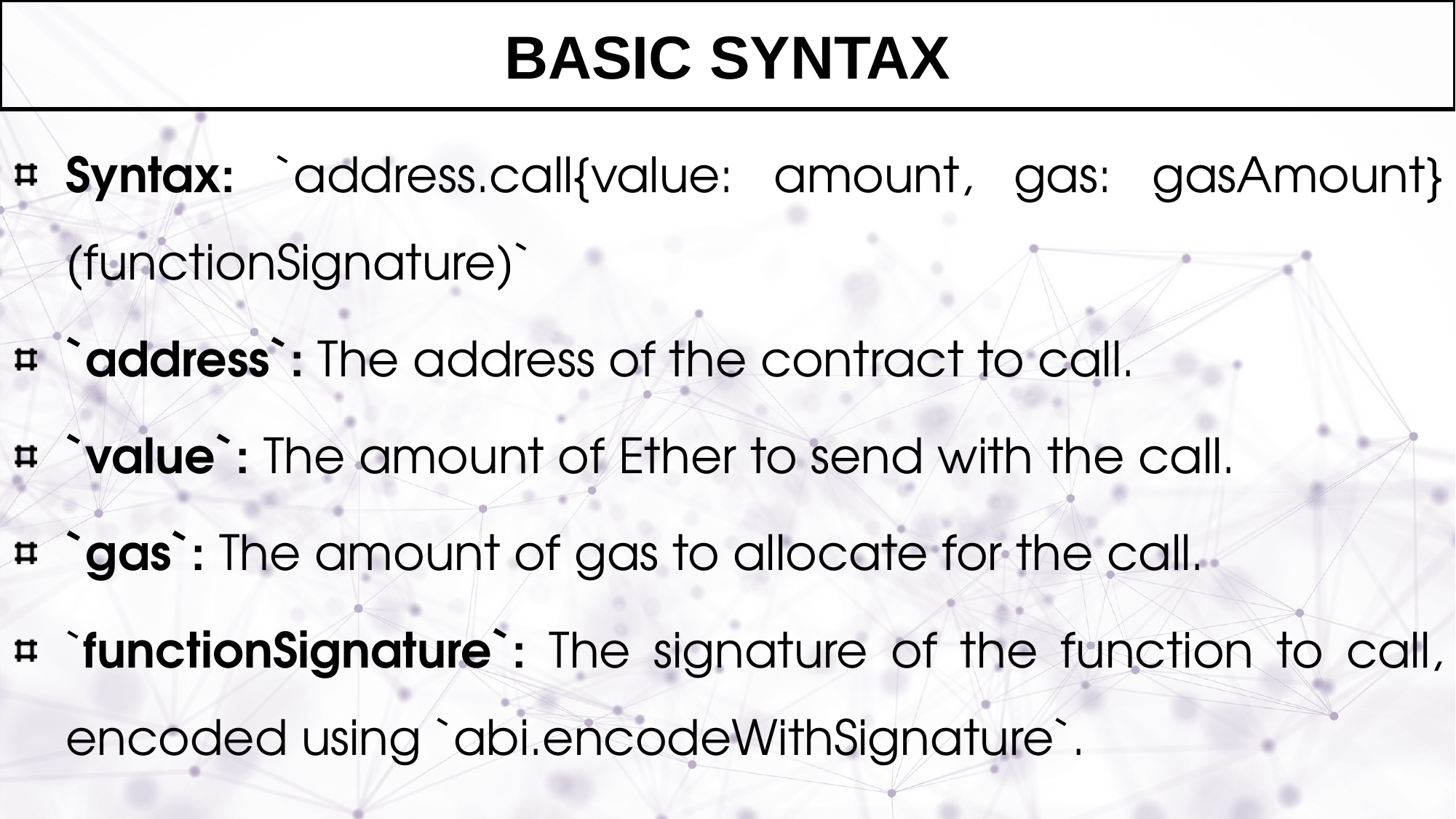

# Basic Syntax
Syntax: `address.call{value: amount, gas: gasAmount}(functionSignature)`
`address`: The address of the contract to call.
`value`: The amount of Ether to send with the call.
`gas`: The amount of gas to allocate for the call.
`functionSignature`: The signature of the function to call, encoded using `abi.encodeWithSignature`.